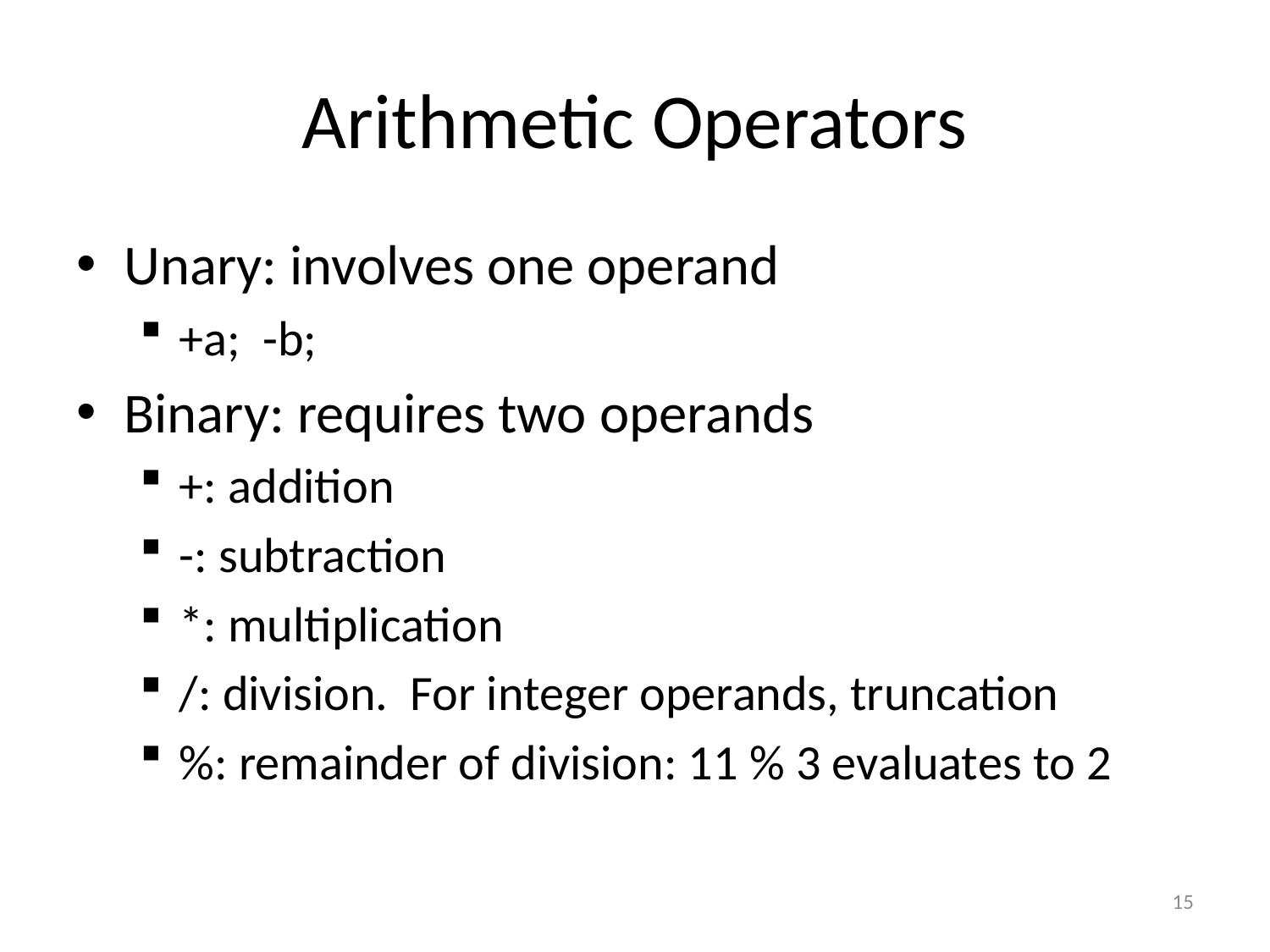

# Arithmetic Operators
Unary: involves one operand
+a;  -b;
Binary: requires two operands
+: addition
-: subtraction
*: multiplication
/: division.  For integer operands, truncation
%: remainder of division: 11 % 3 evaluates to 2

15